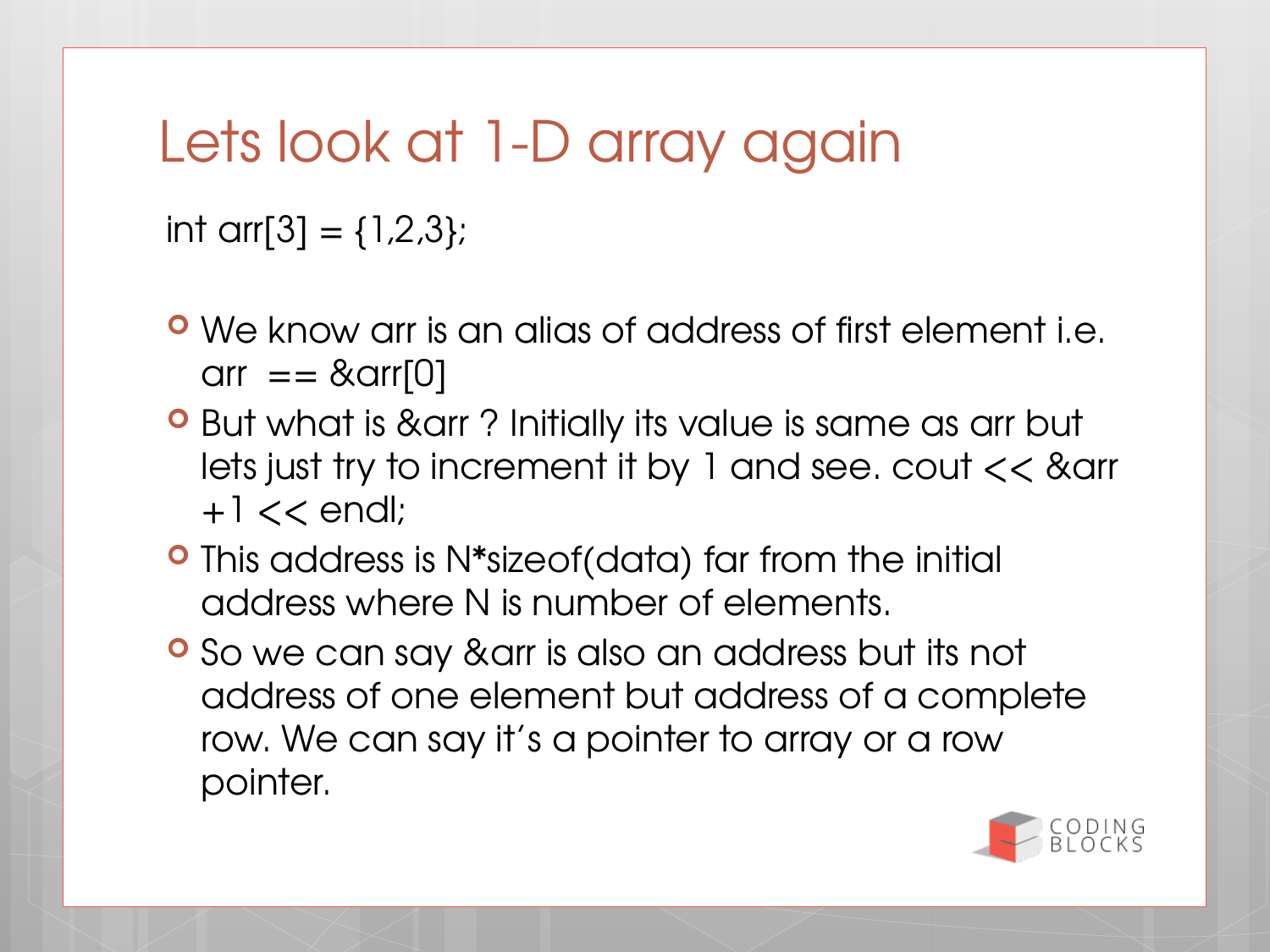

# Lets look at 1-D array again
int arr[3] = {1,2,3};

We know arr is an alias of address of first element i.e. arr  == &arr[0]
But what is &arr ? Initially its value is same as arr but lets just try to increment it by 1 and see. cout << &arr +1 << endl;
This address is N*sizeof(data) far from the initial address where N is number of elements.
So we can say &arr is also an address but its not address of one element but address of a complete row. We can say it’s a pointer to array or a row pointer.